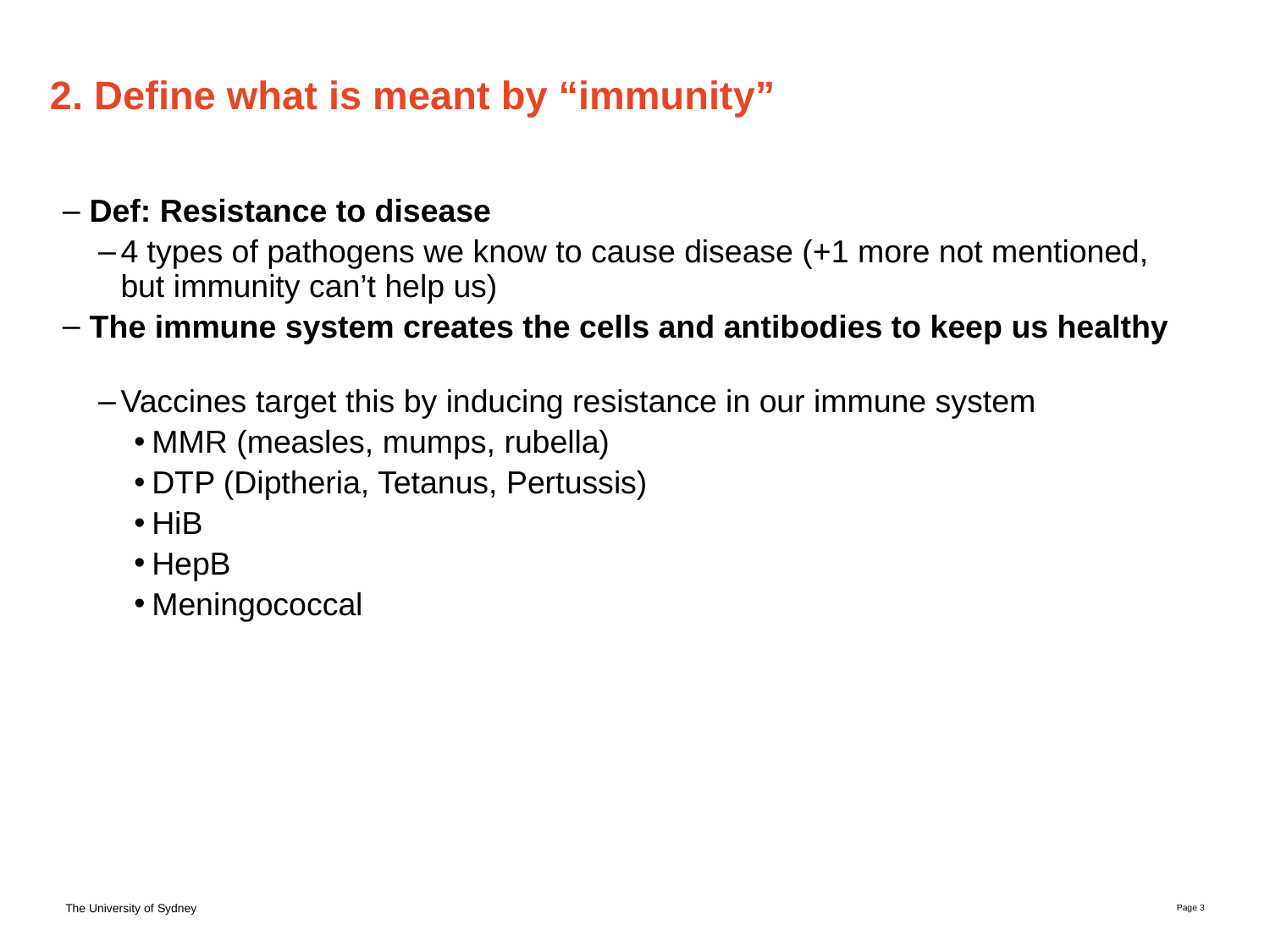

# 2. Define what is meant by “immunity”
Def: Resistance to disease
4 types of pathogens we know to cause disease (+1 more not mentioned, but immunity can’t help us)
The immune system creates the cells and antibodies to keep us healthy
Vaccines target this by inducing resistance in our immune system
MMR (measles, mumps, rubella)
DTP (Diptheria, Tetanus, Pertussis)
HiB
HepB
Meningococcal